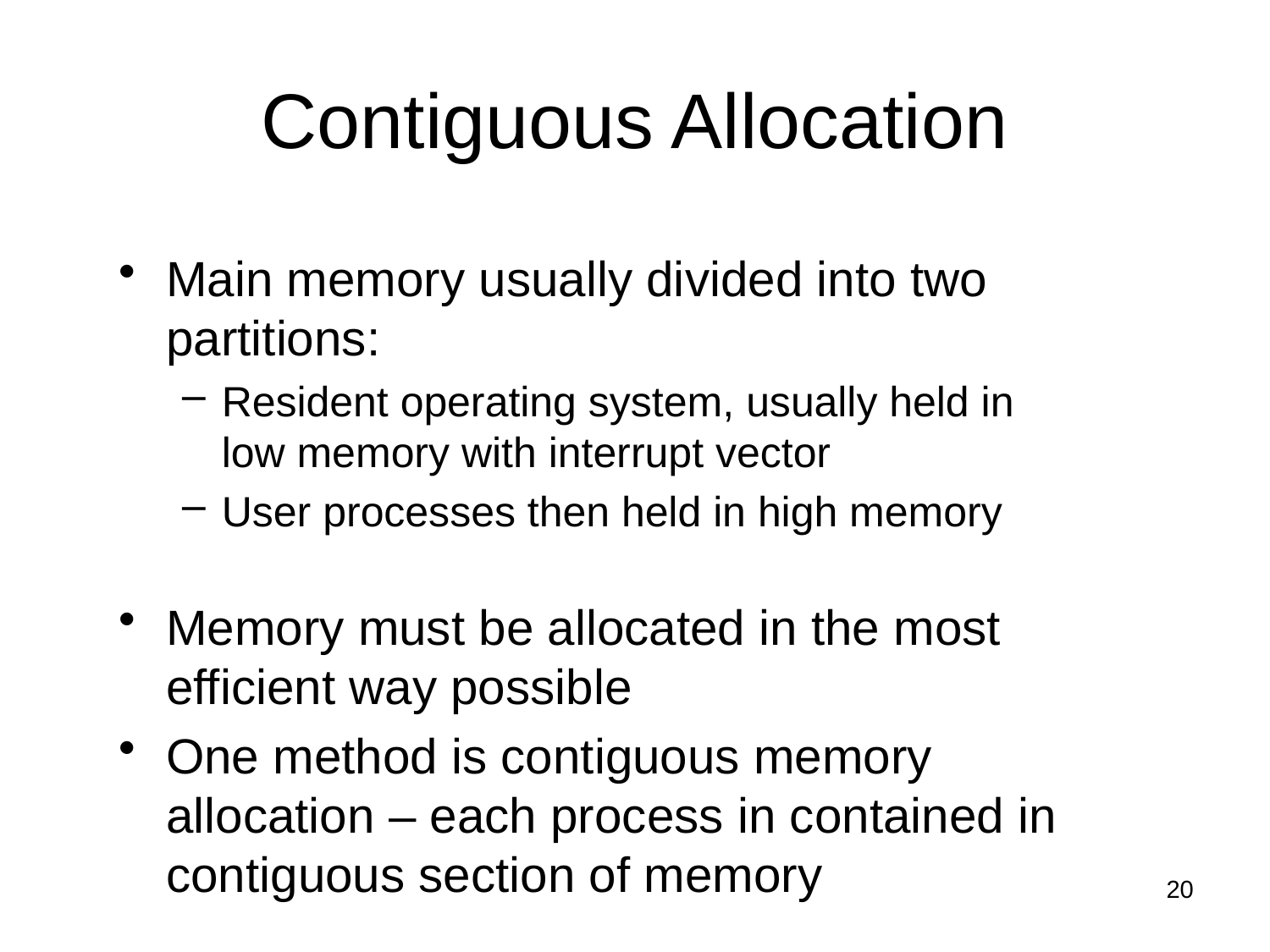

# Contiguous Allocation

Main memory usually divided into two partitions:
Resident operating system, usually held in low memory with interrupt vector
User processes then held in high memory
Memory must be allocated in the most efficient way possible
One method is contiguous memory allocation – each process in contained in contiguous section of memory
20